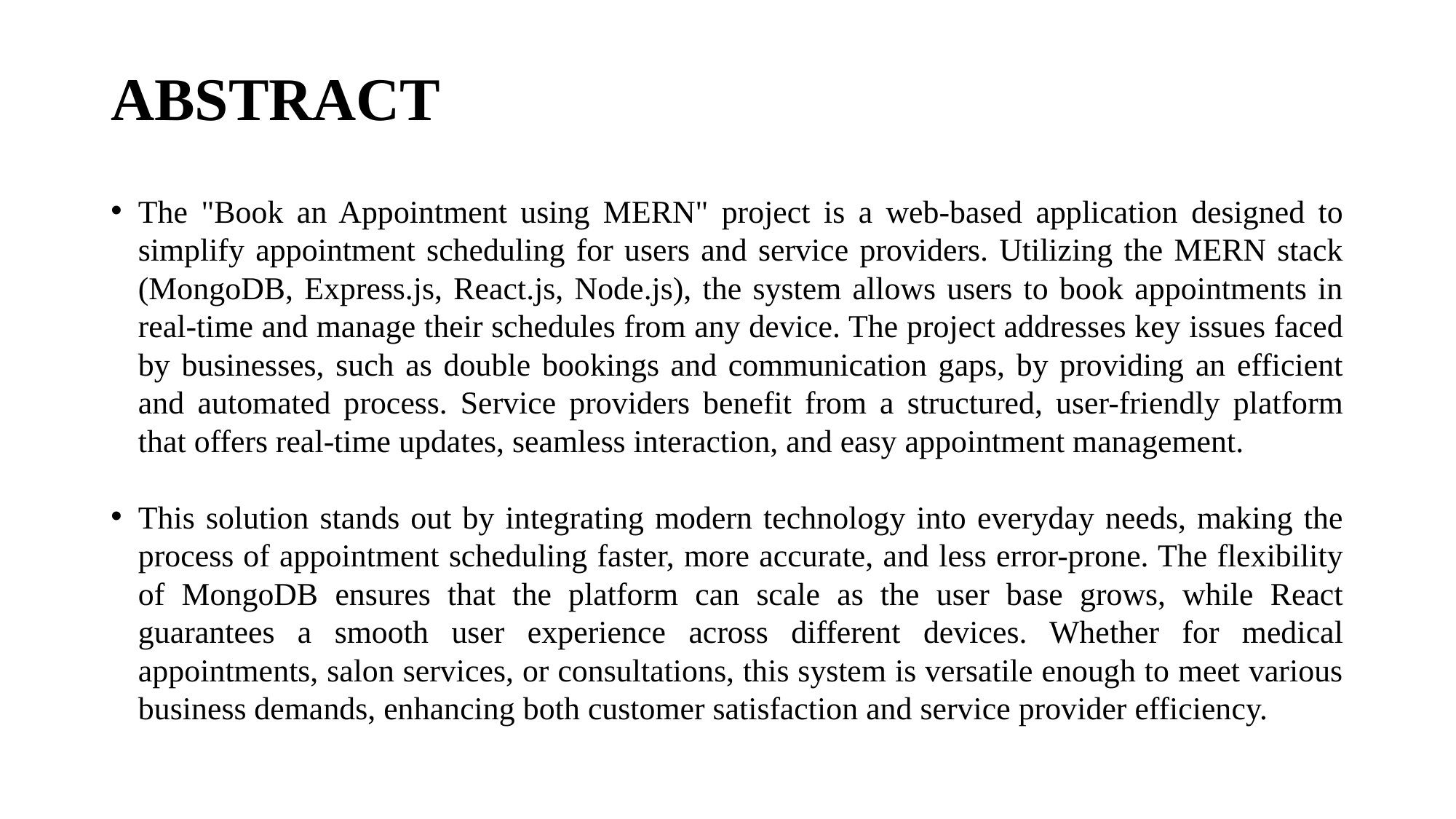

# ABSTRACT
The "Book an Appointment using MERN" project is a web-based application designed to simplify appointment scheduling for users and service providers. Utilizing the MERN stack (MongoDB, Express.js, React.js, Node.js), the system allows users to book appointments in real-time and manage their schedules from any device. The project addresses key issues faced by businesses, such as double bookings and communication gaps, by providing an efficient and automated process. Service providers benefit from a structured, user-friendly platform that offers real-time updates, seamless interaction, and easy appointment management.

This solution stands out by integrating modern technology into everyday needs, making the process of appointment scheduling faster, more accurate, and less error-prone. The flexibility of MongoDB ensures that the platform can scale as the user base grows, while React guarantees a smooth user experience across different devices. Whether for medical appointments, salon services, or consultations, this system is versatile enough to meet various business demands, enhancing both customer satisfaction and service provider efficiency.